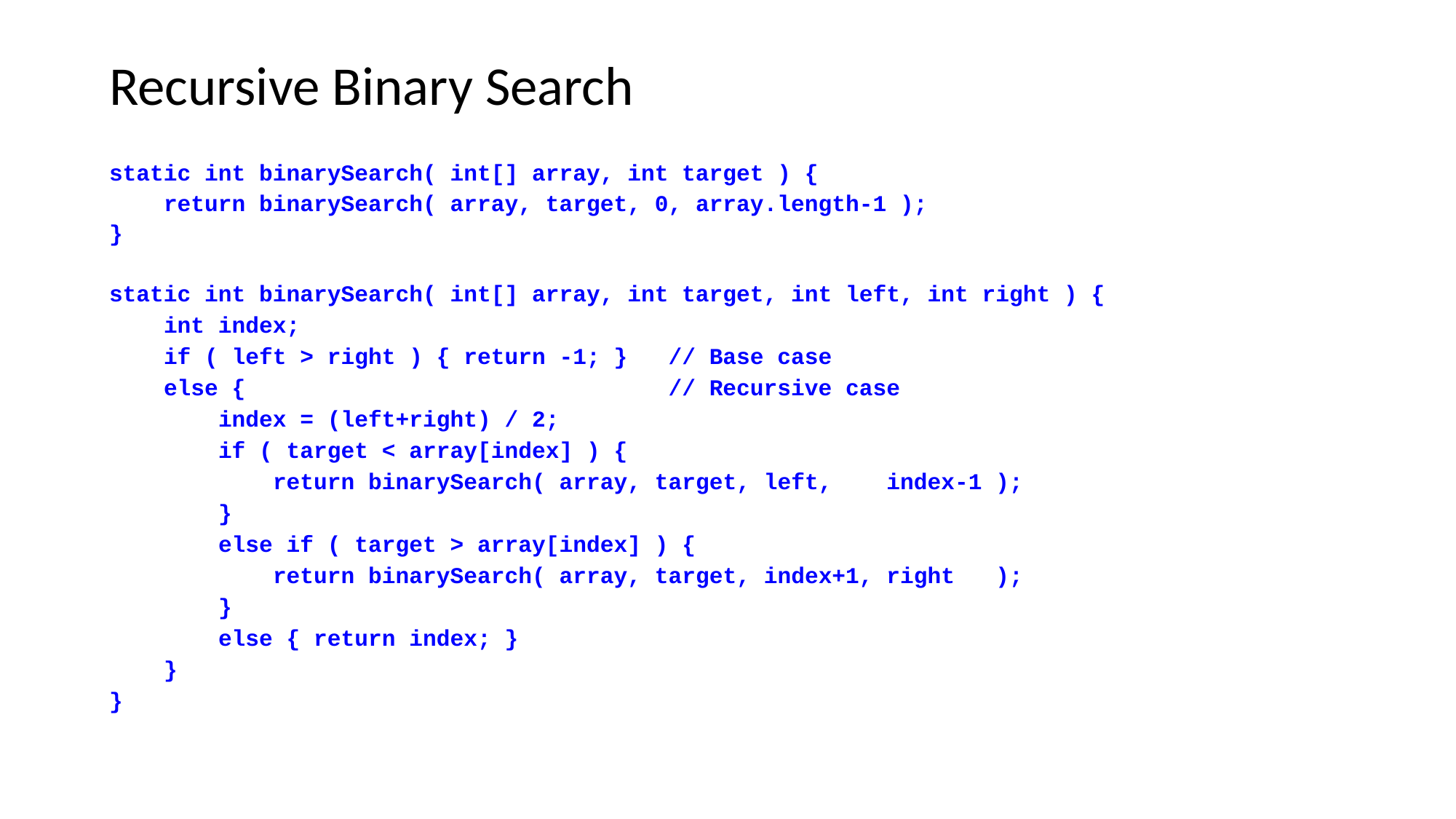

# Recursive Binary Search
static int binarySearch( int[] array, int target ) {
    return binarySearch( array, target, 0, array.length-1 );
}

static int binarySearch( int[] array, int target, int left, int right ) {
    int index;
    if ( left > right ) { return -1; }   // Base case
    else {                               // Recursive case
        index = (left+right) / 2;
        if ( target < array[index] ) {
            return binarySearch( array, target, left,    index-1 );
        }
        else if ( target > array[index] ) {
            return binarySearch( array, target, index+1, right   );
        }
        else { return index; }
    }
}